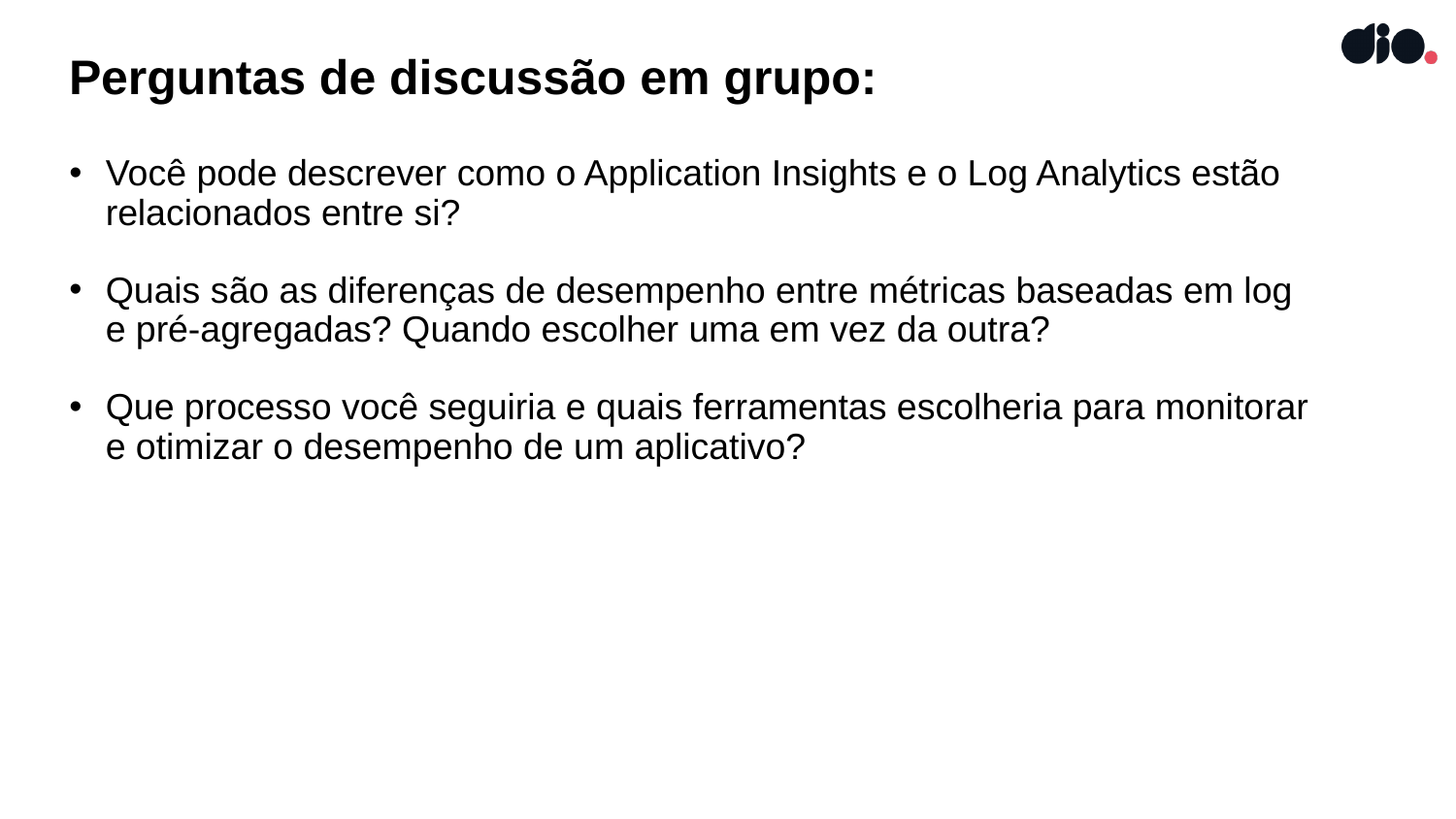

# Perguntas de discussão em grupo:
Você pode descrever como o Application Insights e o Log Analytics estão relacionados entre si?
Quais são as diferenças de desempenho entre métricas baseadas em log
e pré-agregadas? Quando escolher uma em vez da outra?
Que processo você seguiria e quais ferramentas escolheria para monitorar
e otimizar o desempenho de um aplicativo?